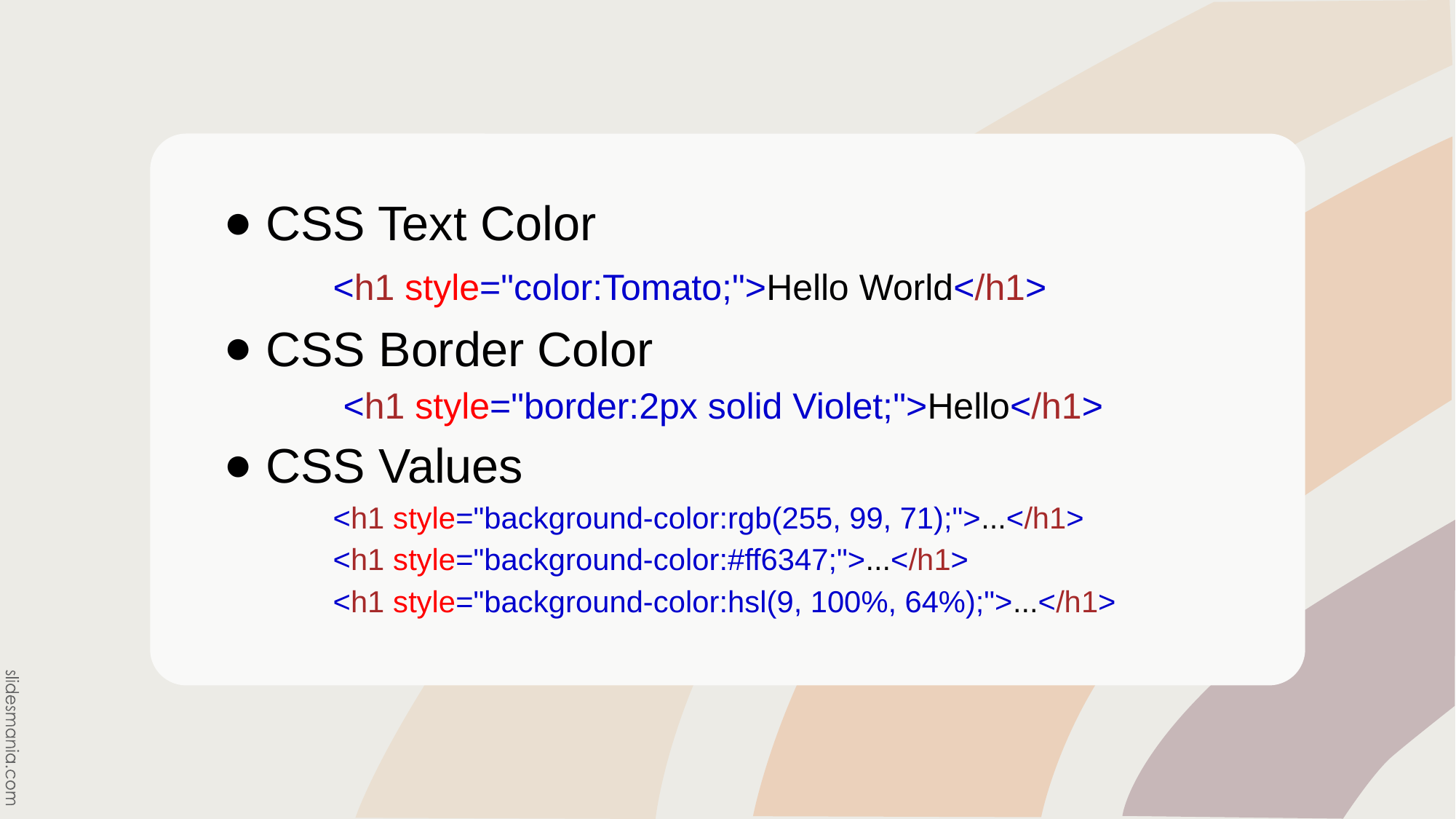

CSS Text Color
 	<h1 style="color:Tomato;">Hello World</h1>
CSS Border Color
	 <h1 style="border:2px solid Violet;">Hello</h1>
CSS Values
	<h1 style="background-color:rgb(255, 99, 71);">...</h1>
	<h1 style="background-color:#ff6347;">...</h1>
	<h1 style="background-color:hsl(9, 100%, 64%);">...</h1>